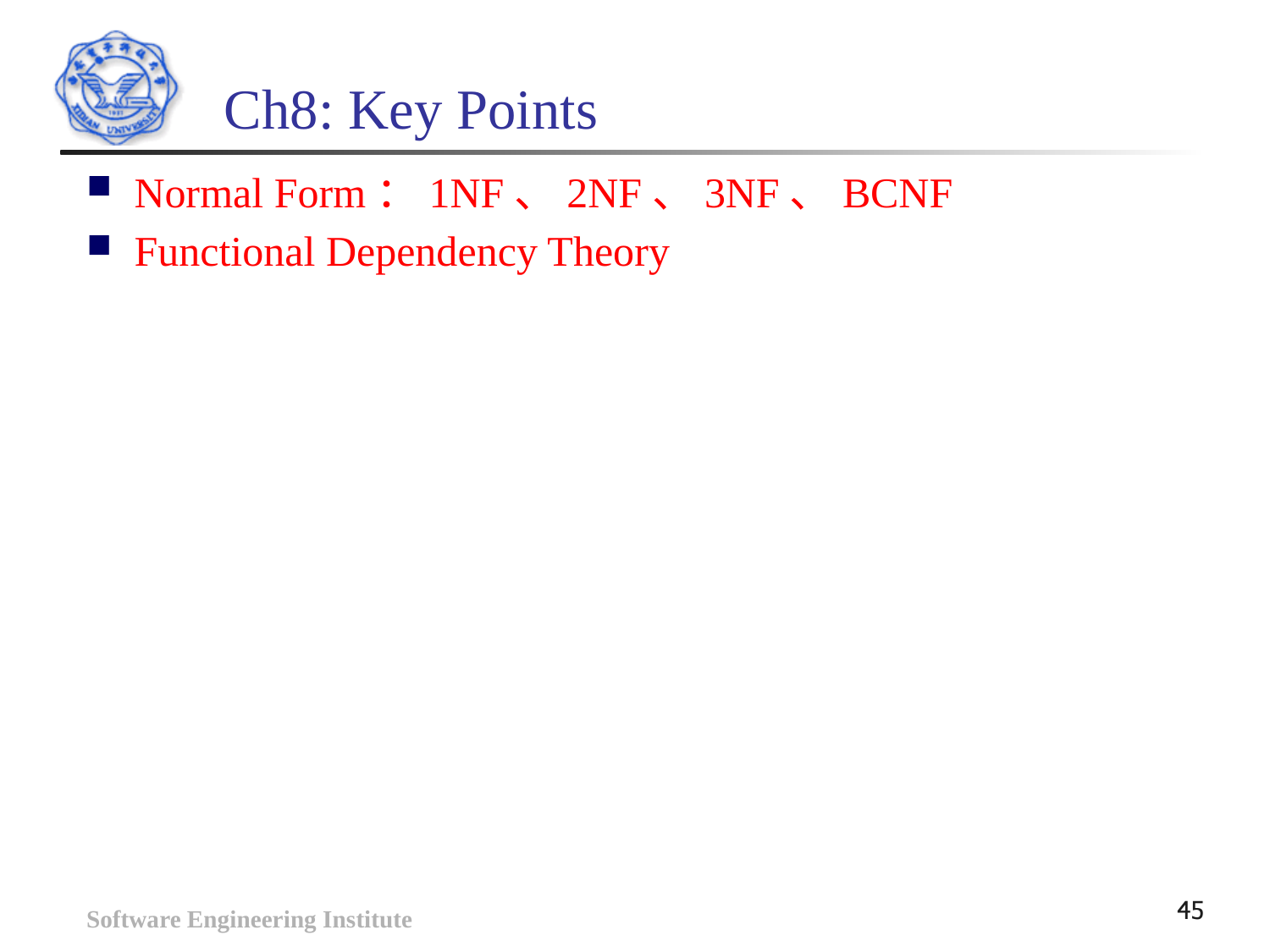

# Ch8: Key Points
Normal Form：1NF、2NF、3NF、BCNF
Functional Dependency Theory

Software Engineering Institute
45